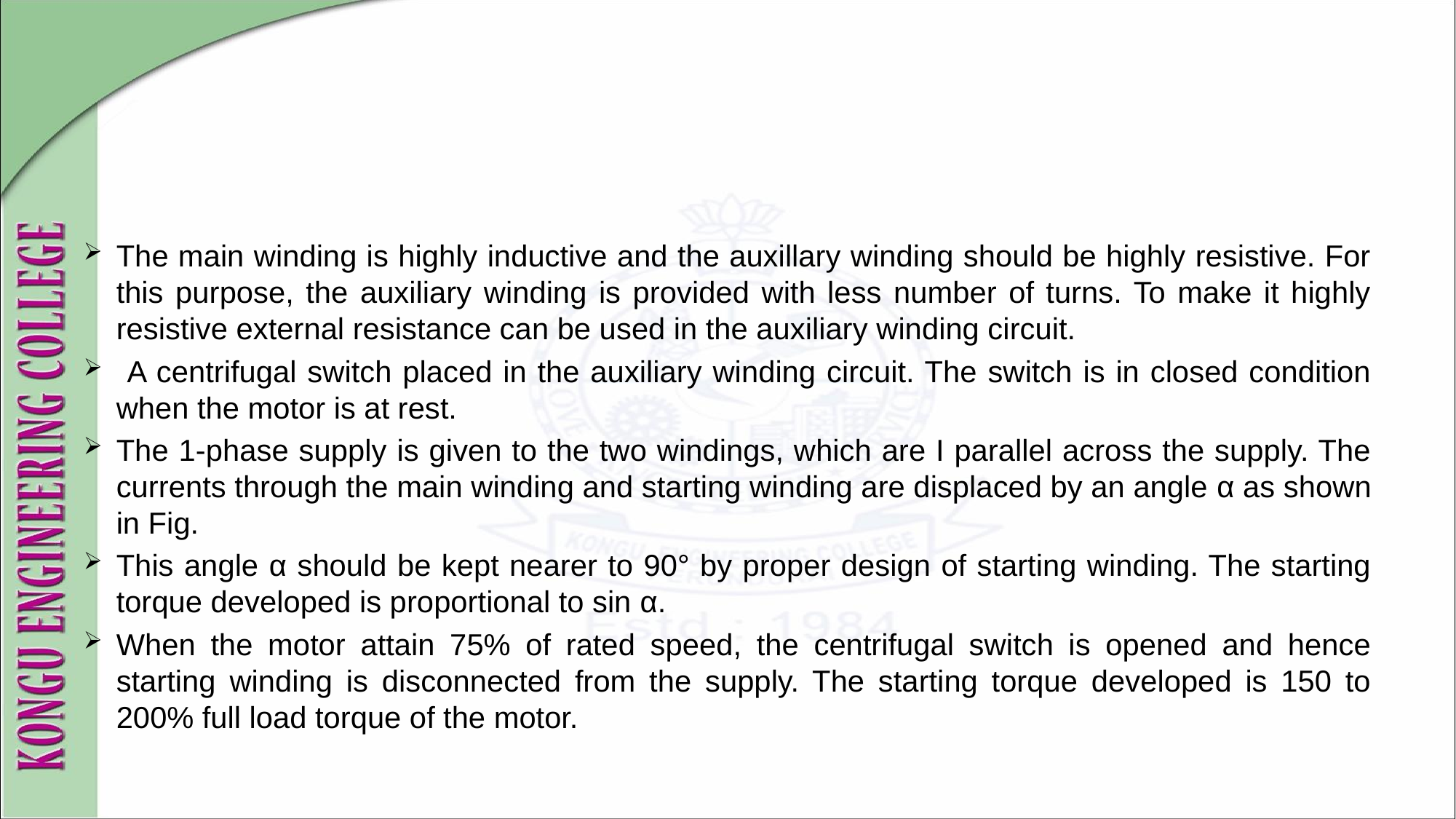

#
The main winding is highly inductive and the auxillary winding should be highly resistive. For this purpose, the auxiliary winding is provided with less number of turns. To make it highly resistive external resistance can be used in the auxiliary winding circuit.
 A centrifugal switch placed in the auxiliary winding circuit. The switch is in closed condition when the motor is at rest.
The 1-phase supply is given to the two windings, which are I parallel across the supply. The currents through the main winding and starting winding are displaced by an angle α as shown in Fig.
This angle α should be kept nearer to 90° by proper design of starting winding. The starting torque developed is proportional to sin α.
When the motor attain 75% of rated speed, the centrifugal switch is opened and hence starting winding is disconnected from the supply. The starting torque developed is 150 to 200% full load torque of the motor.